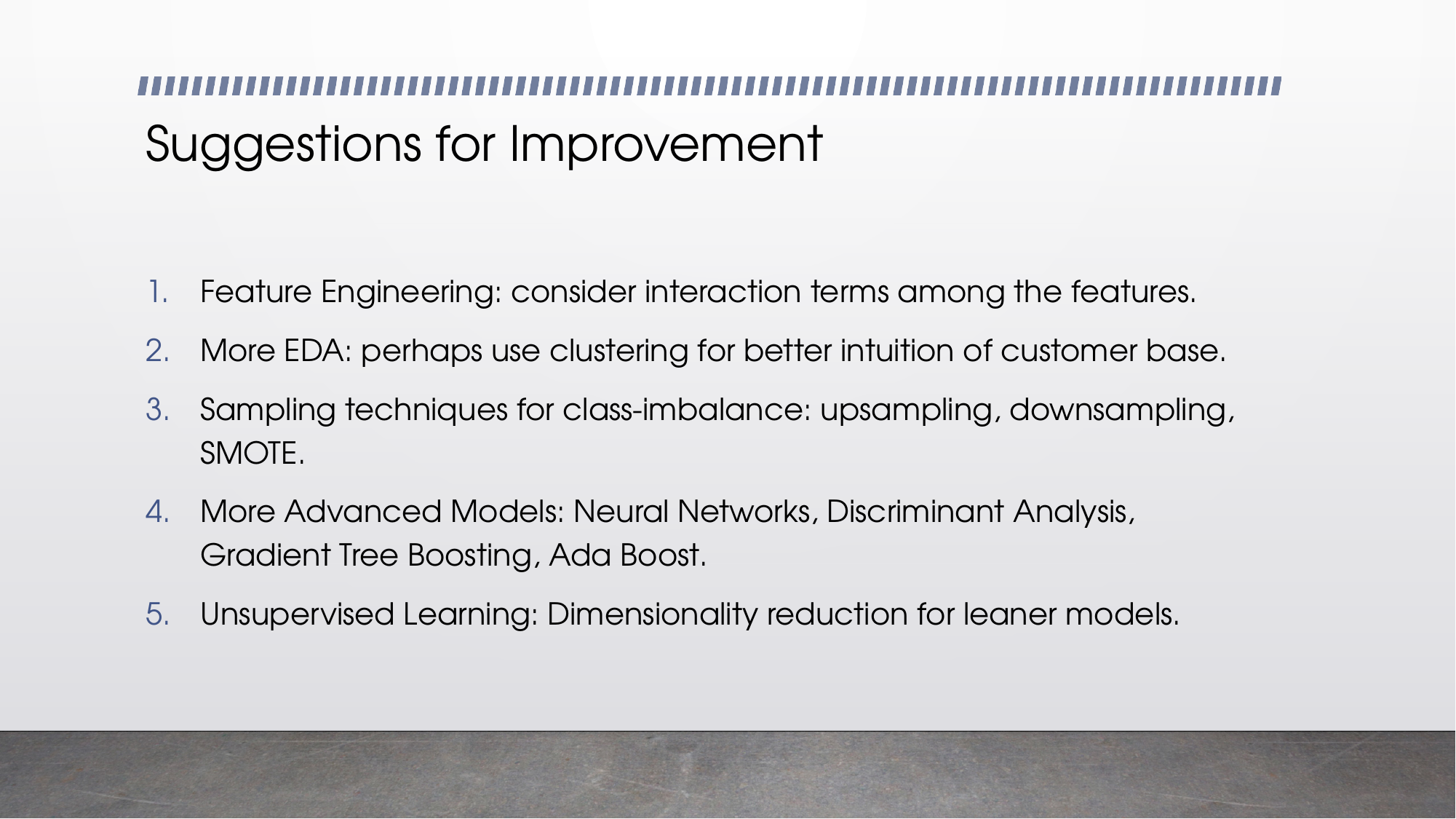

# Suggestions for Improvement
Feature Engineering: consider interaction terms among the features.
More EDA: perhaps use clustering for better intuition of customer base.
Sampling techniques for class-imbalance: upsampling, downsampling, SMOTE.
More Advanced Models: Neural Networks, Discriminant Analysis, Gradient Tree Boosting, Ada Boost.
Unsupervised Learning: Dimensionality reduction for leaner models.